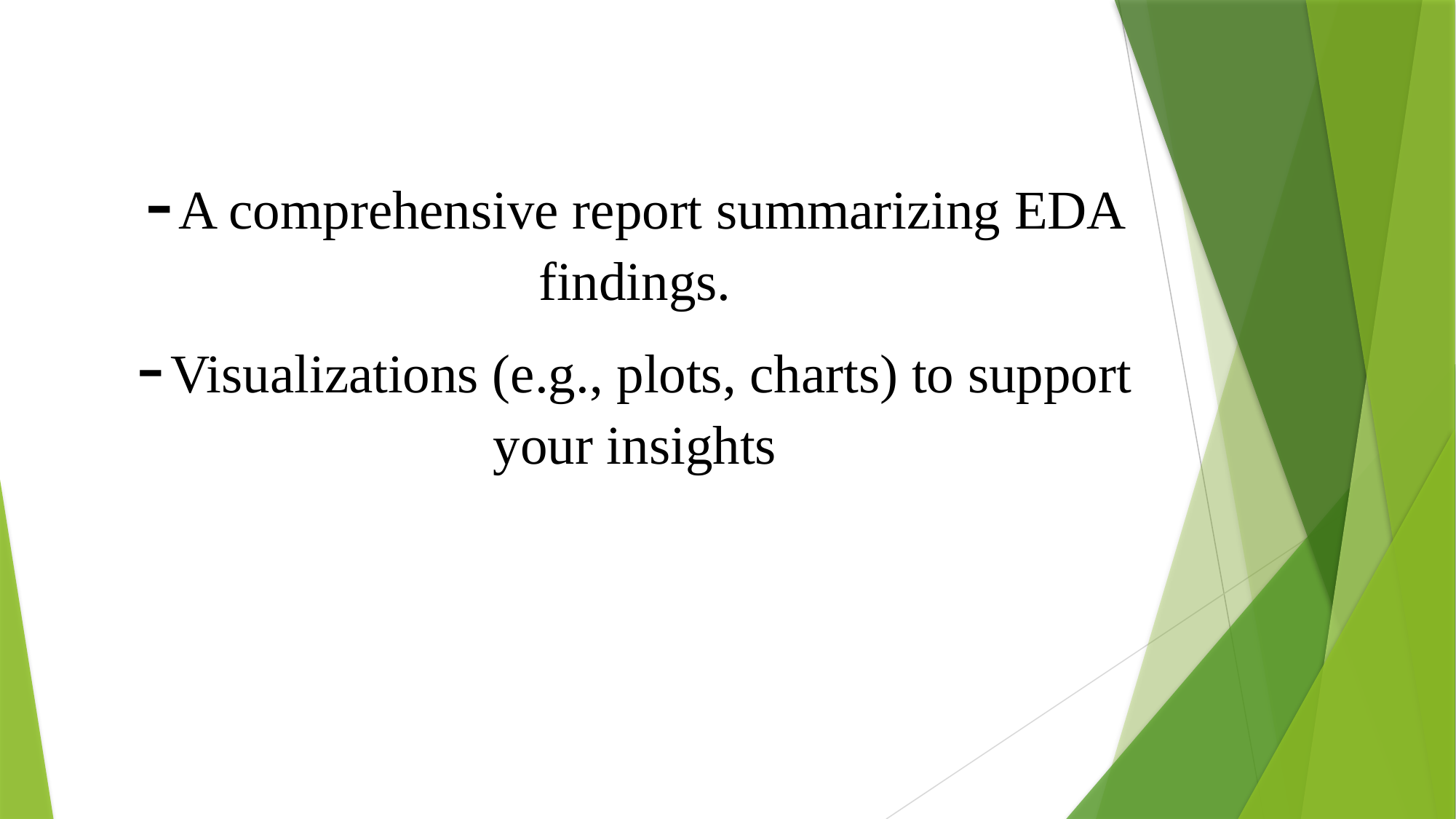

# - A comprehensive report summarizing EDA findings. - Visualizations (e.g., plots, charts) to support your insights